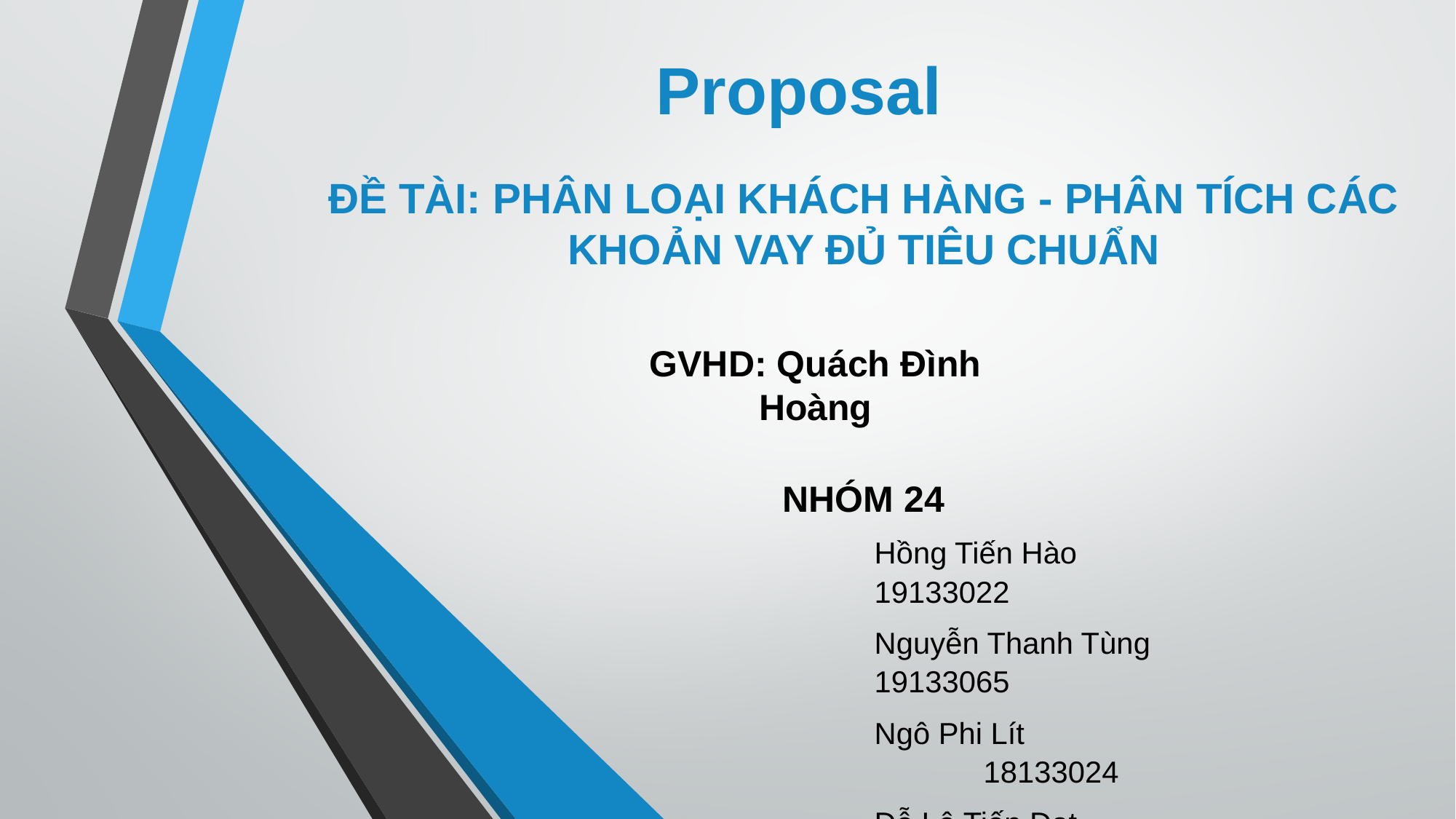

Proposal

ĐỀ TÀI: PHÂN LOẠI KHÁCH HÀNG - PHÂN TÍCH CÁC KHOẢN VAY ĐỦ TIÊU CHUẨN
GVHD: Quách Đình Hoàng
NHÓM 24
Hồng Tiến Hào				19133022
Nguyễn Thanh Tùng		19133065
Ngô Phi Lít					18133024
Đỗ Lê Tiến Đạt				17133012